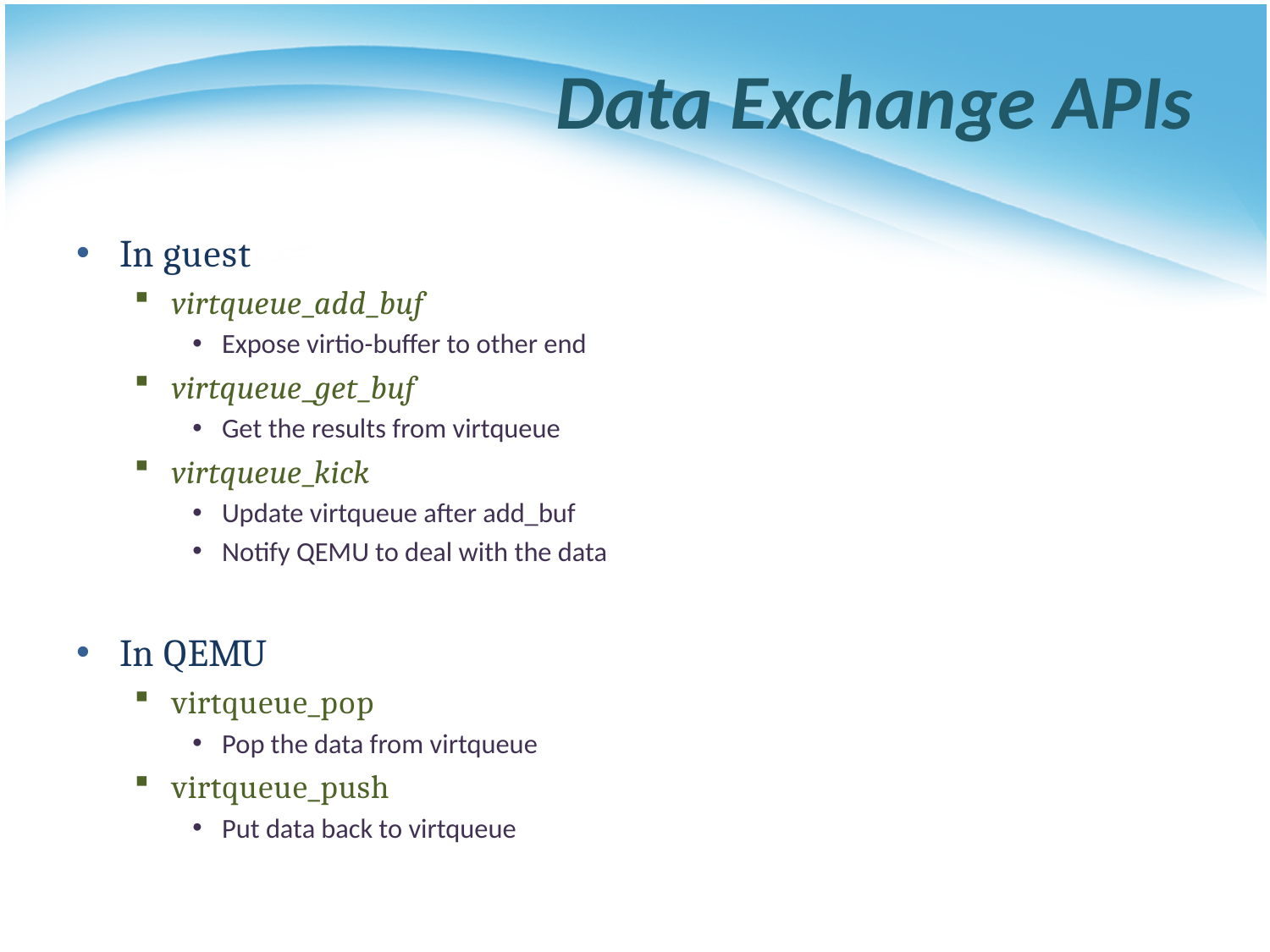

# Data Exchange APIs
In guest
virtqueue_add_buf
Expose virtio-buffer to other end
virtqueue_get_buf
Get the results from virtqueue
virtqueue_kick
Update virtqueue after add_buf
Notify QEMU to deal with the data

In QEMU
virtqueue_pop
Pop the data from virtqueue
virtqueue_push
Put data back to virtqueue